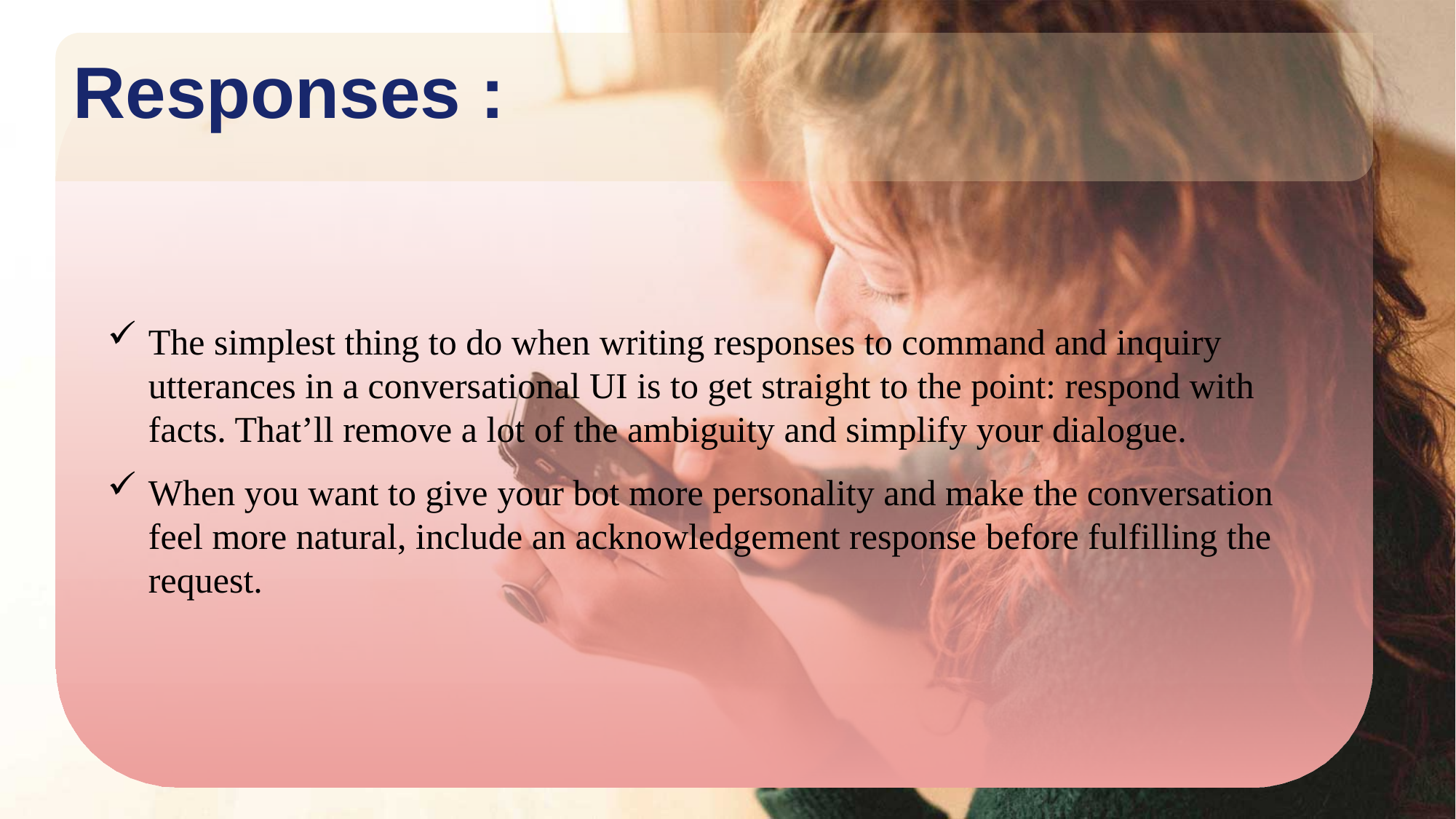

Responses :

The simplest thing to do when writing responses to command and inquiry utterances in a conversational UI is to get straight to the point: respond with facts. That’ll remove a lot of the ambiguity and simplify your dialogue.
When you want to give your bot more personality and make the conversation feel more natural, include an acknowledgement response before fulfilling the request.